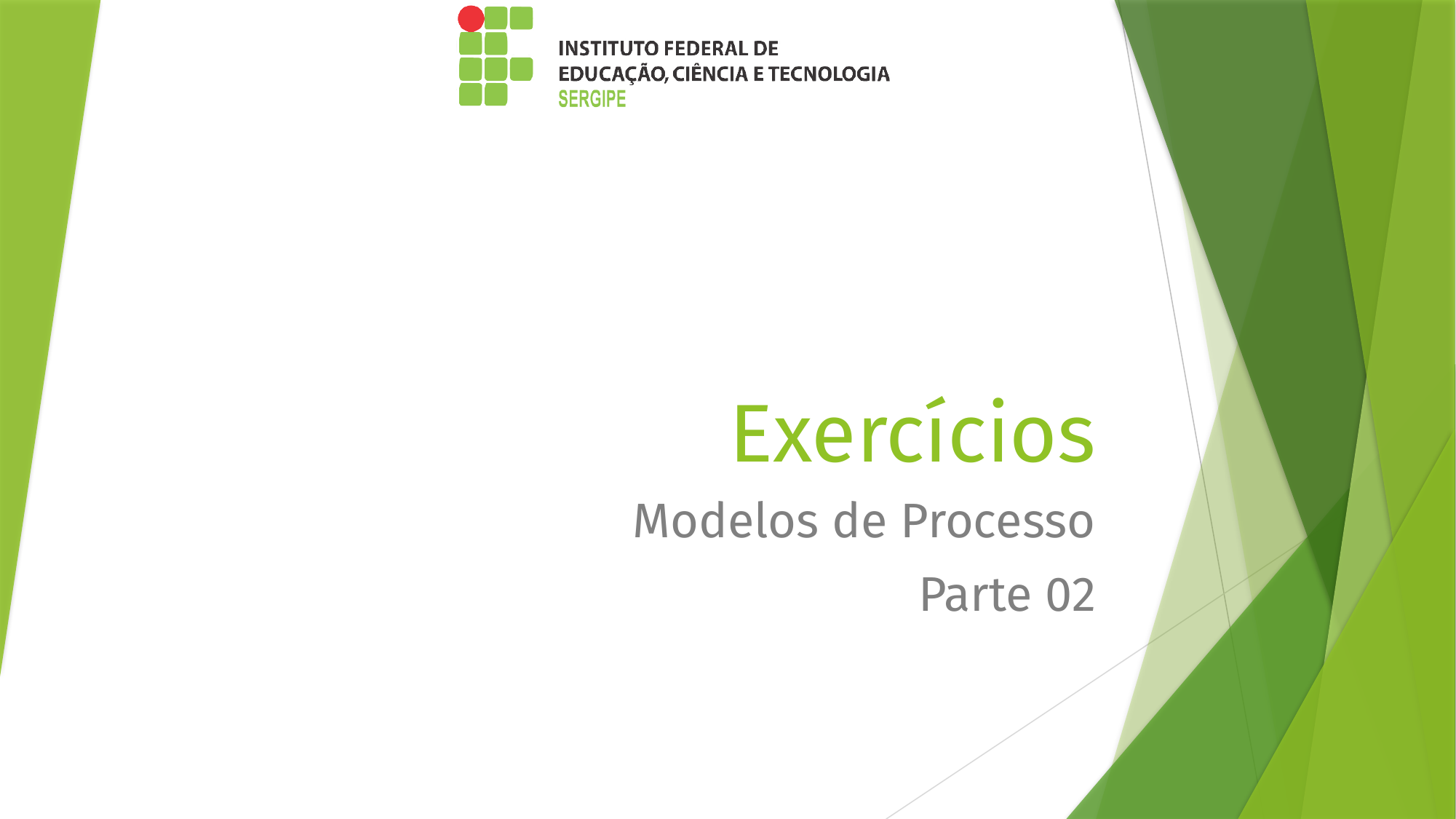

# Exercícios
Modelos de Processo
Parte 02